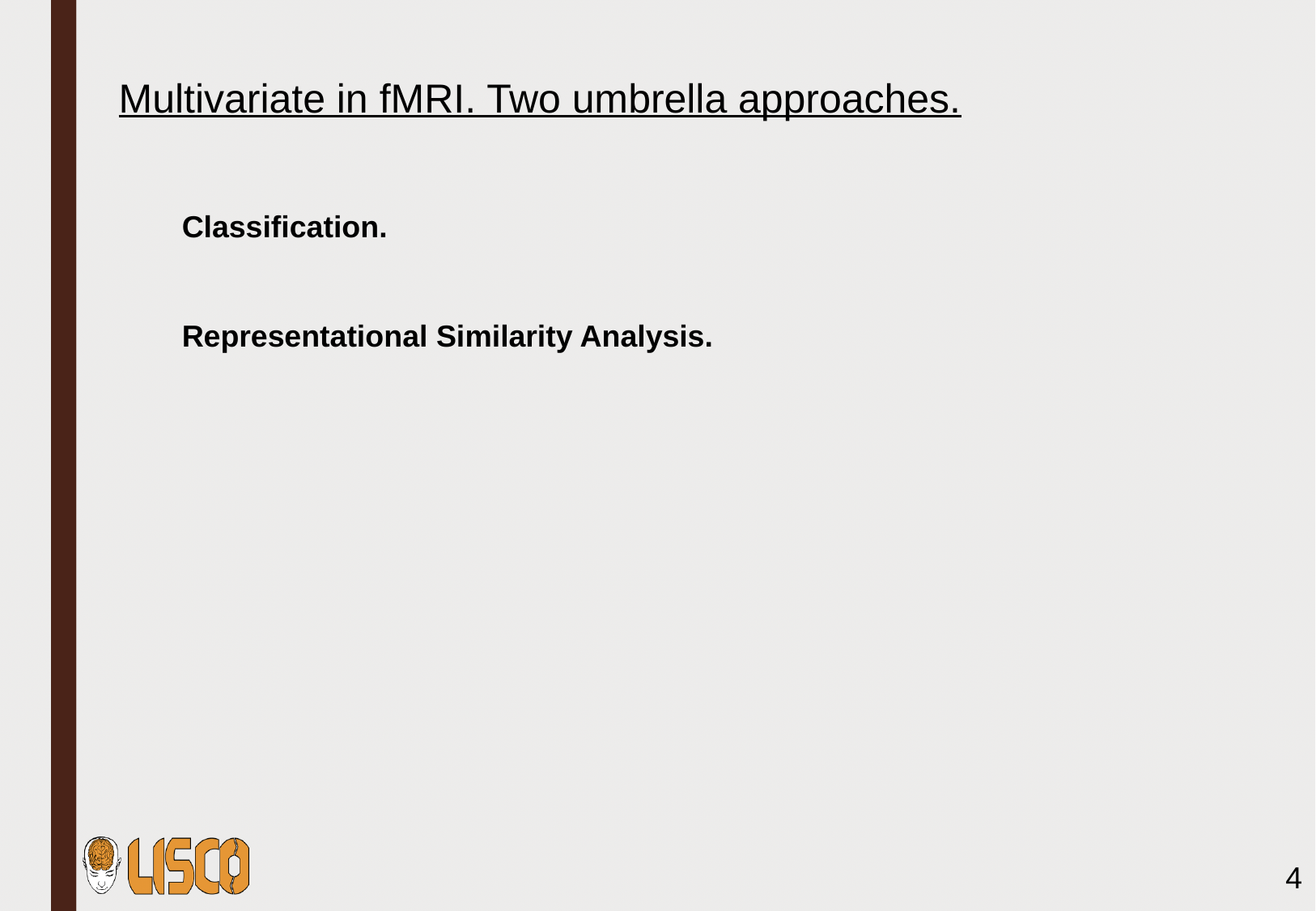

Multivariate in fMRI. Two umbrella approaches.
Classification.

Representational Similarity Analysis.

4